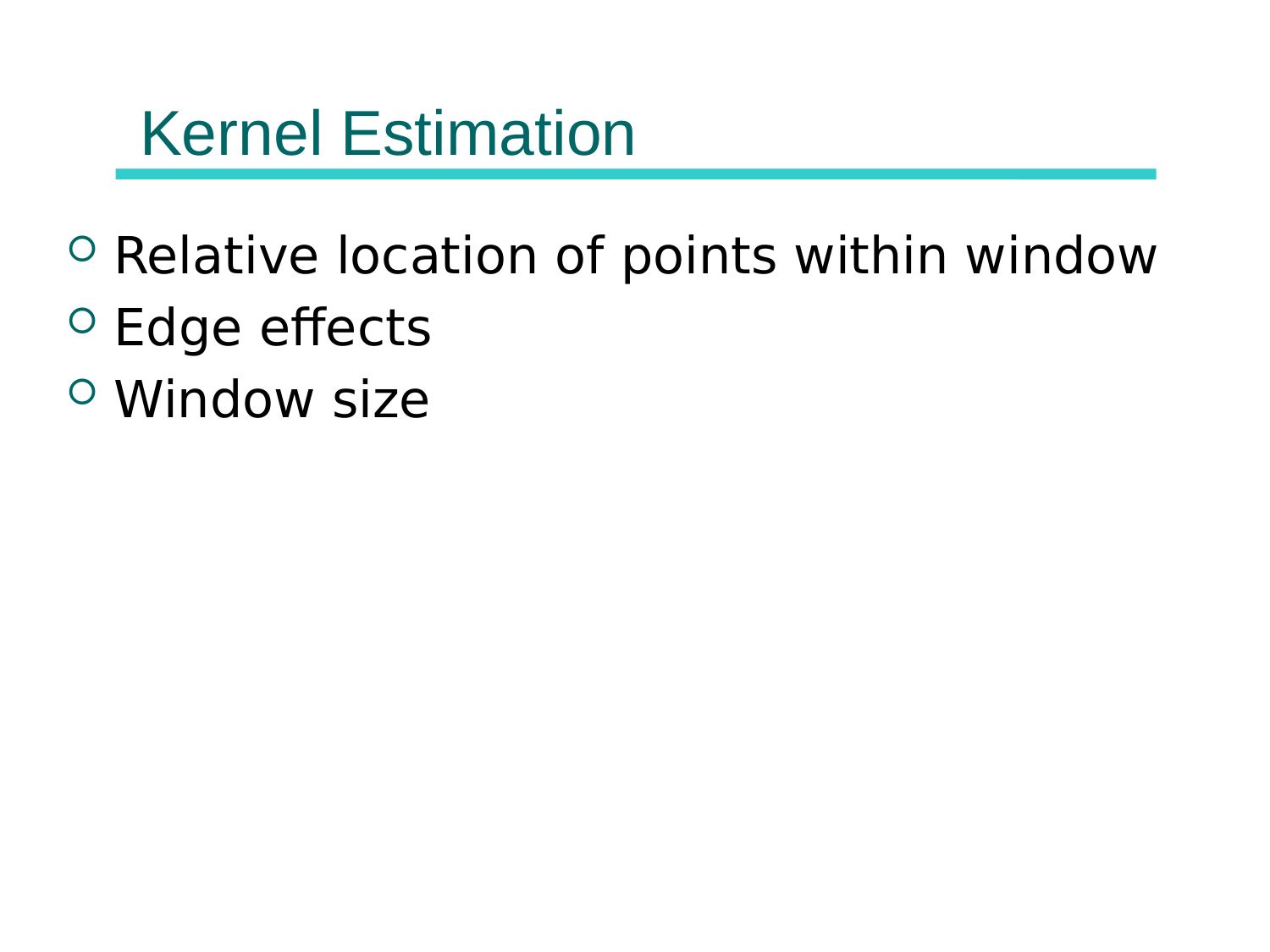

# Kernel Estimation
Relative location of points within window
Edge effects
Window size